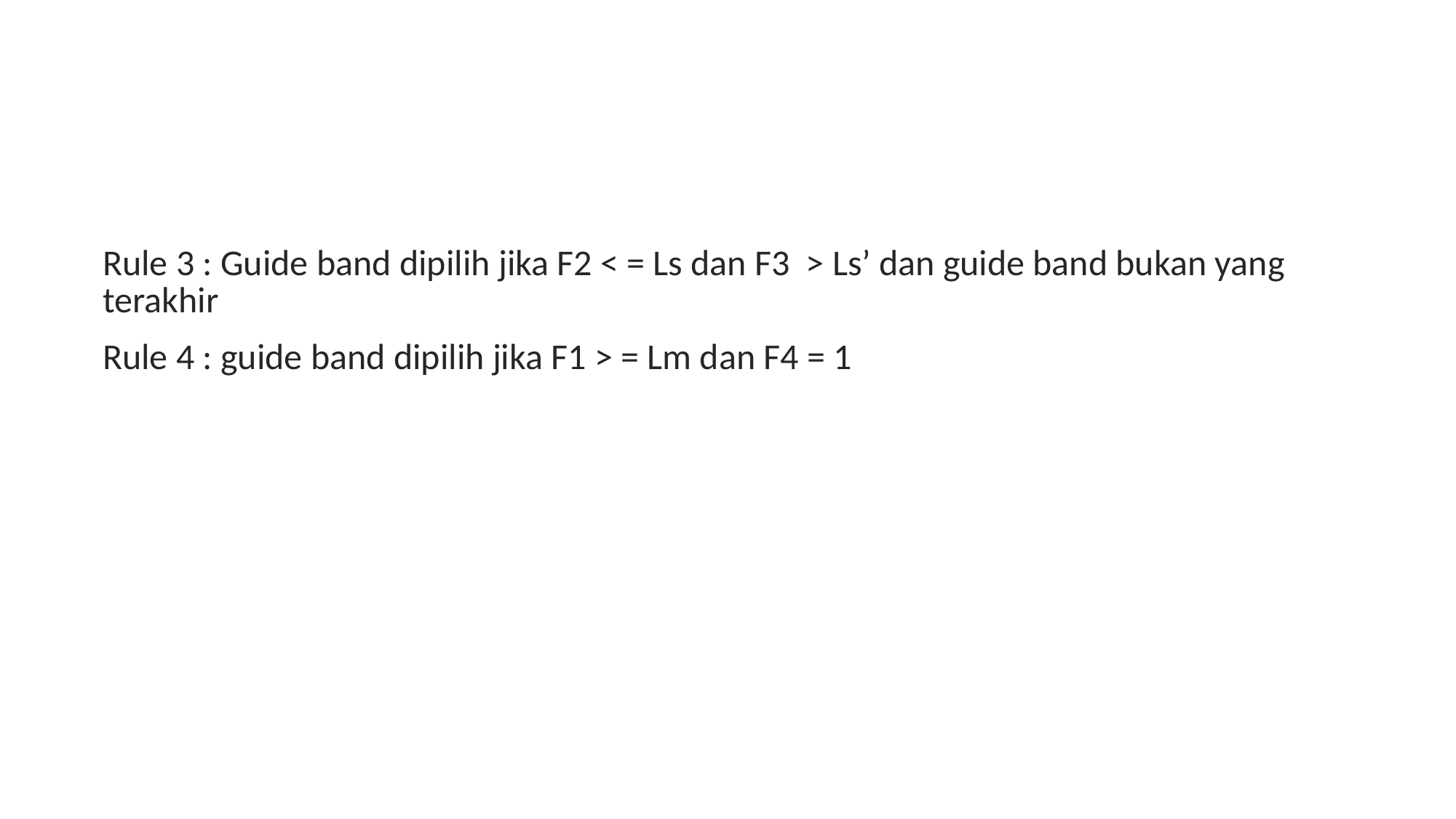

Rule 3 : Guide band dipilih jika F2 < = Ls dan F3  > Ls’ dan guide band bukan yang terakhir
Rule 4 : guide band dipilih jika F1 > = Lm dan F4 = 1